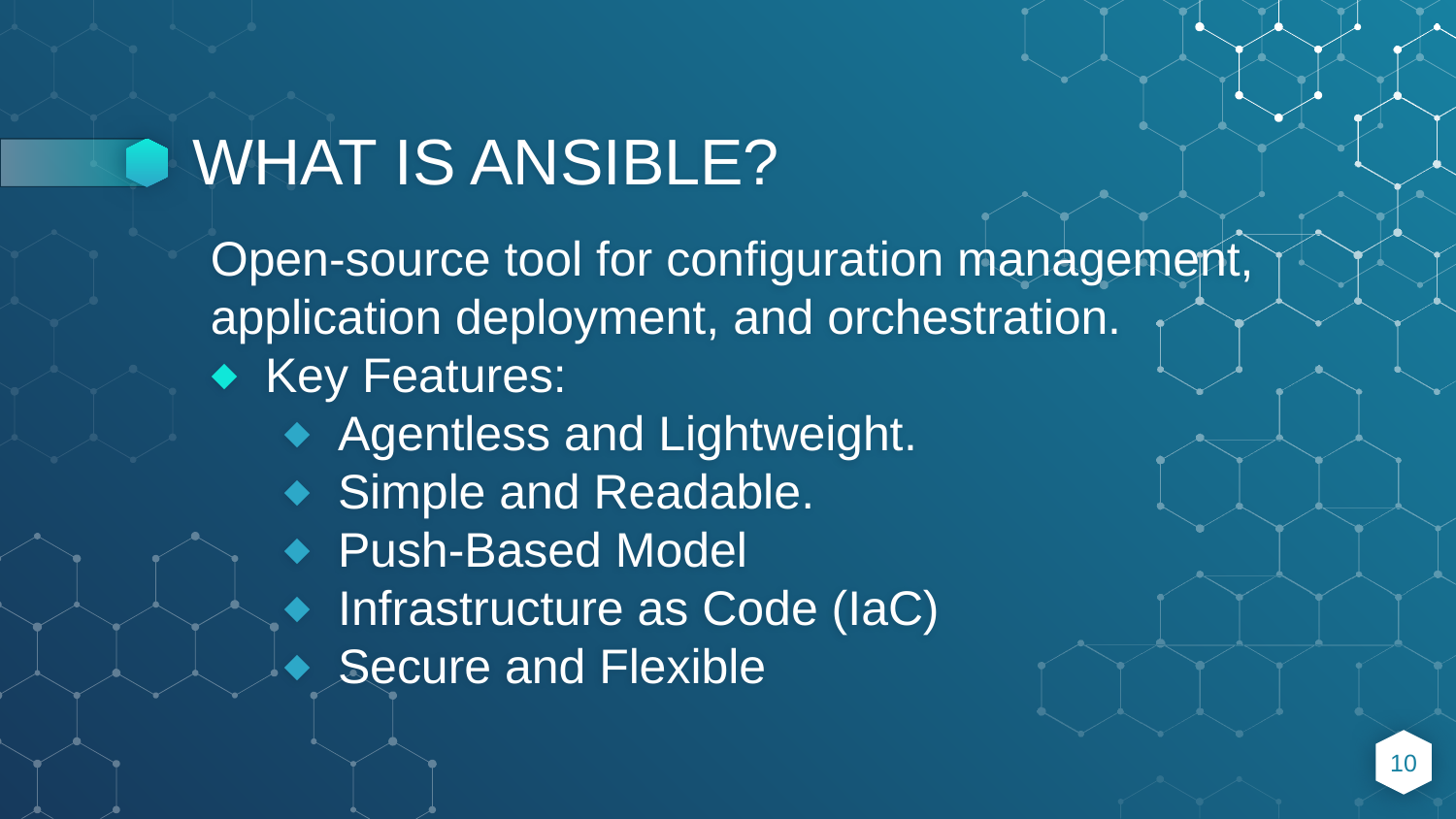

# WHAT IS ANSIBLE?
Open-source tool for configuration management, application deployment, and orchestration.
Key Features:
Agentless and Lightweight.
Simple and Readable.
Push-Based Model
Infrastructure as Code (IaC)
Secure and Flexible
10